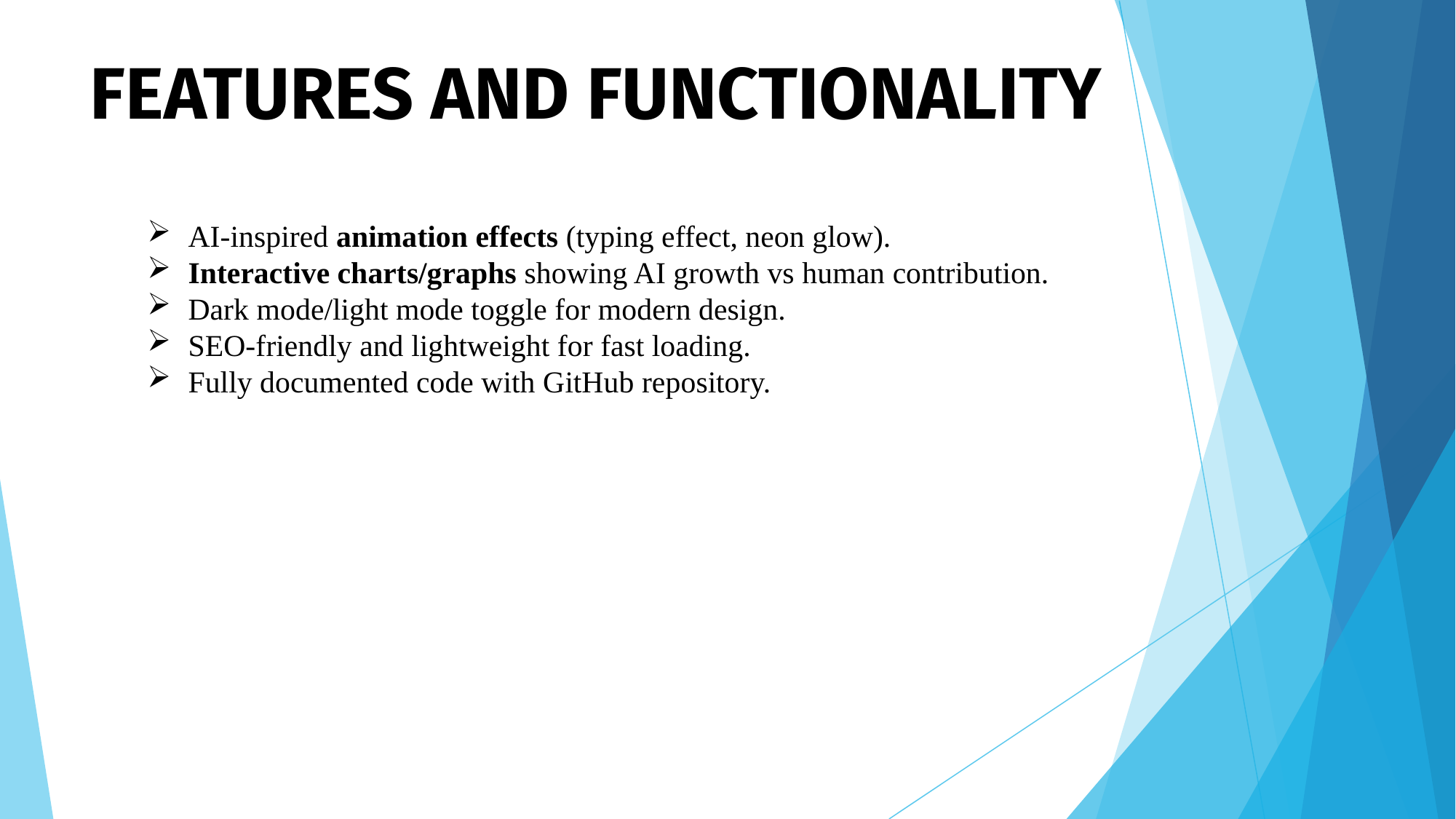

# FEATURES AND FUNCTIONALITY
AI-inspired animation effects (typing effect, neon glow).
Interactive charts/graphs showing AI growth vs human contribution.
Dark mode/light mode toggle for modern design.
SEO-friendly and lightweight for fast loading.
Fully documented code with GitHub repository.